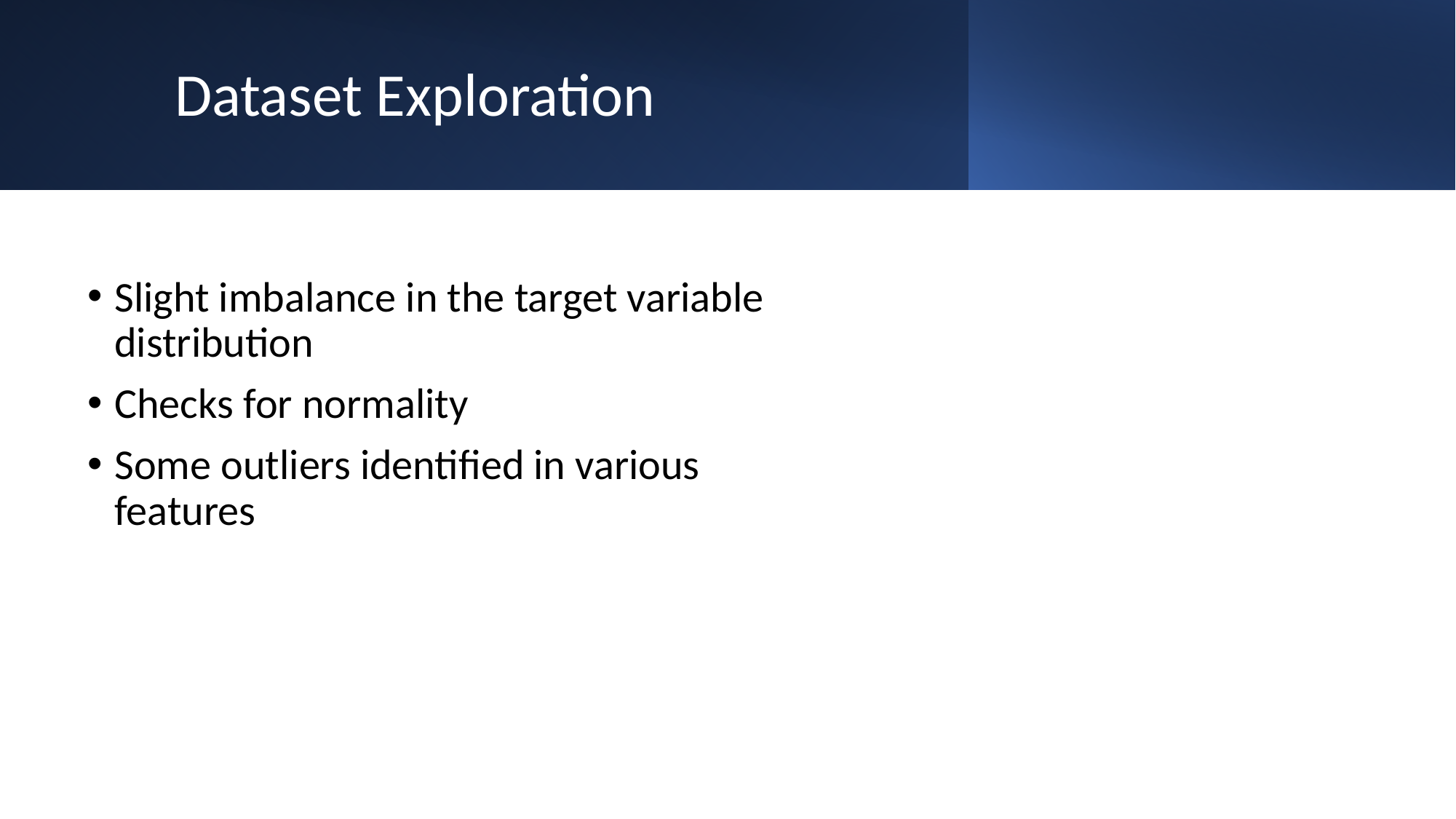

# Dataset Exploration
Slight imbalance in the target variable distribution
Checks for normality
Some outliers identified in various features